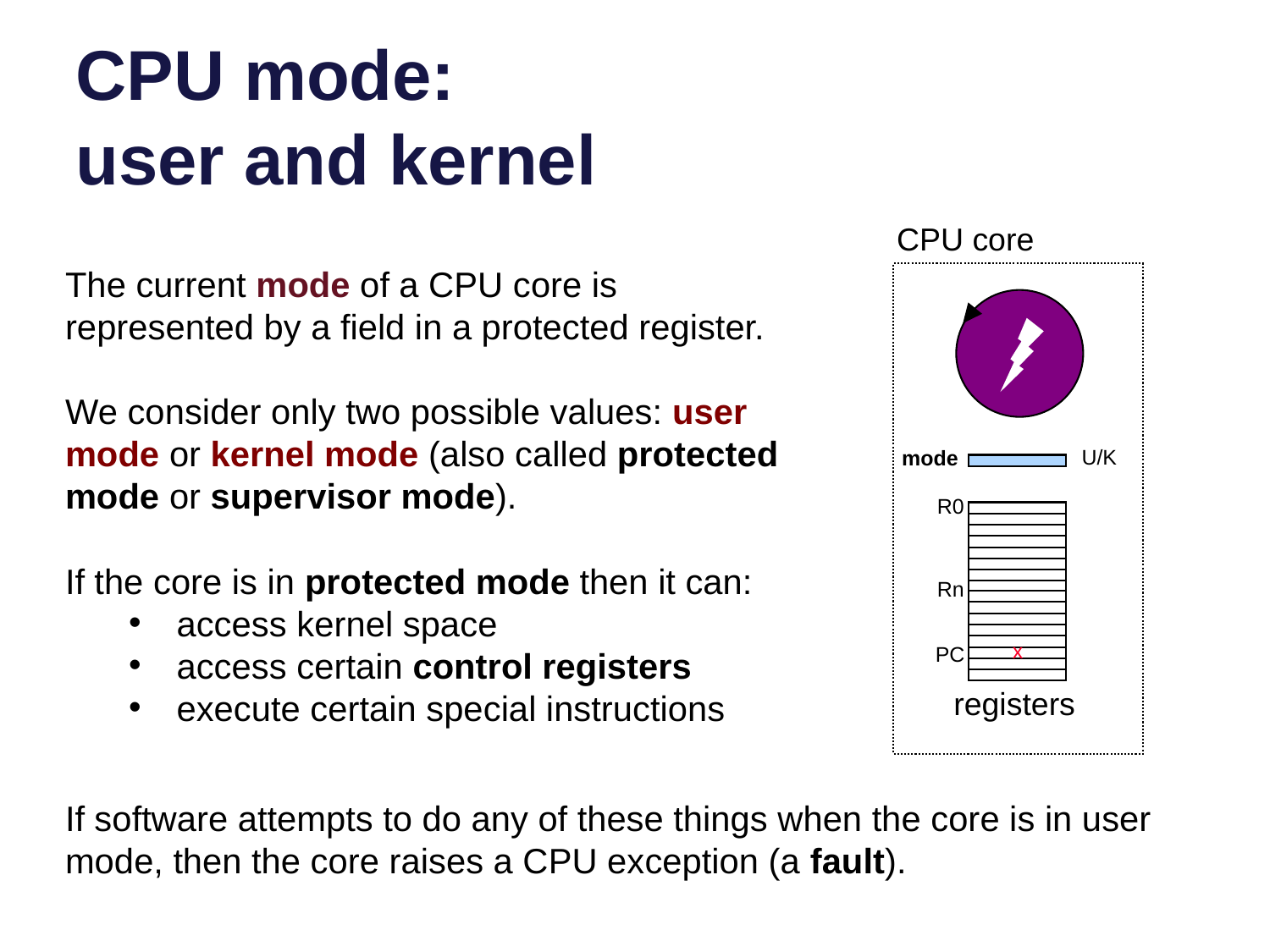

# CPU mode: user and kernel
CPU core
The current mode of a CPU core is represented by a field in a protected register.

We consider only two possible values: user mode or kernel mode (also called protected mode or supervisor mode).

If the core is in protected mode then it can:
access kernel space
access certain control registers
execute certain special instructions

U/K
mode

R0

Rn

x
PC

registers
If software attempts to do any of these things when the core is in user mode, then the core raises a CPU exception (a fault).